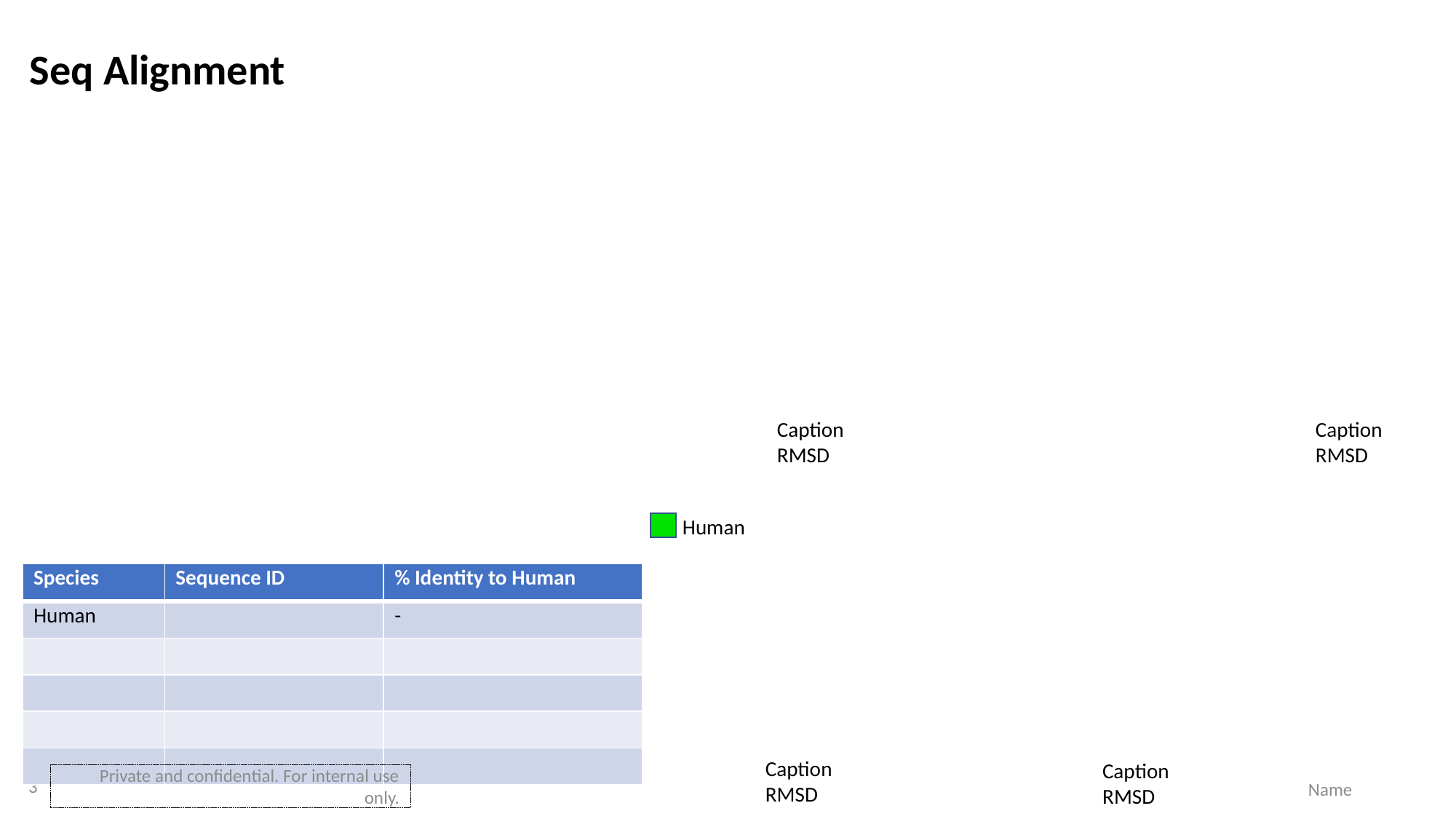

Seq Alignment

Caption
RMSD
Caption
RMSD

Human

| Species | Sequence ID | % Identity to Human |
| --- | --- | --- |
| Human |  | - |
|  |  |  |
|  |  |  |
|  |  |  |
|  |  |  |
Caption
RMSD
Caption
RMSD
3
Private and confidential. For internal use only.
Name